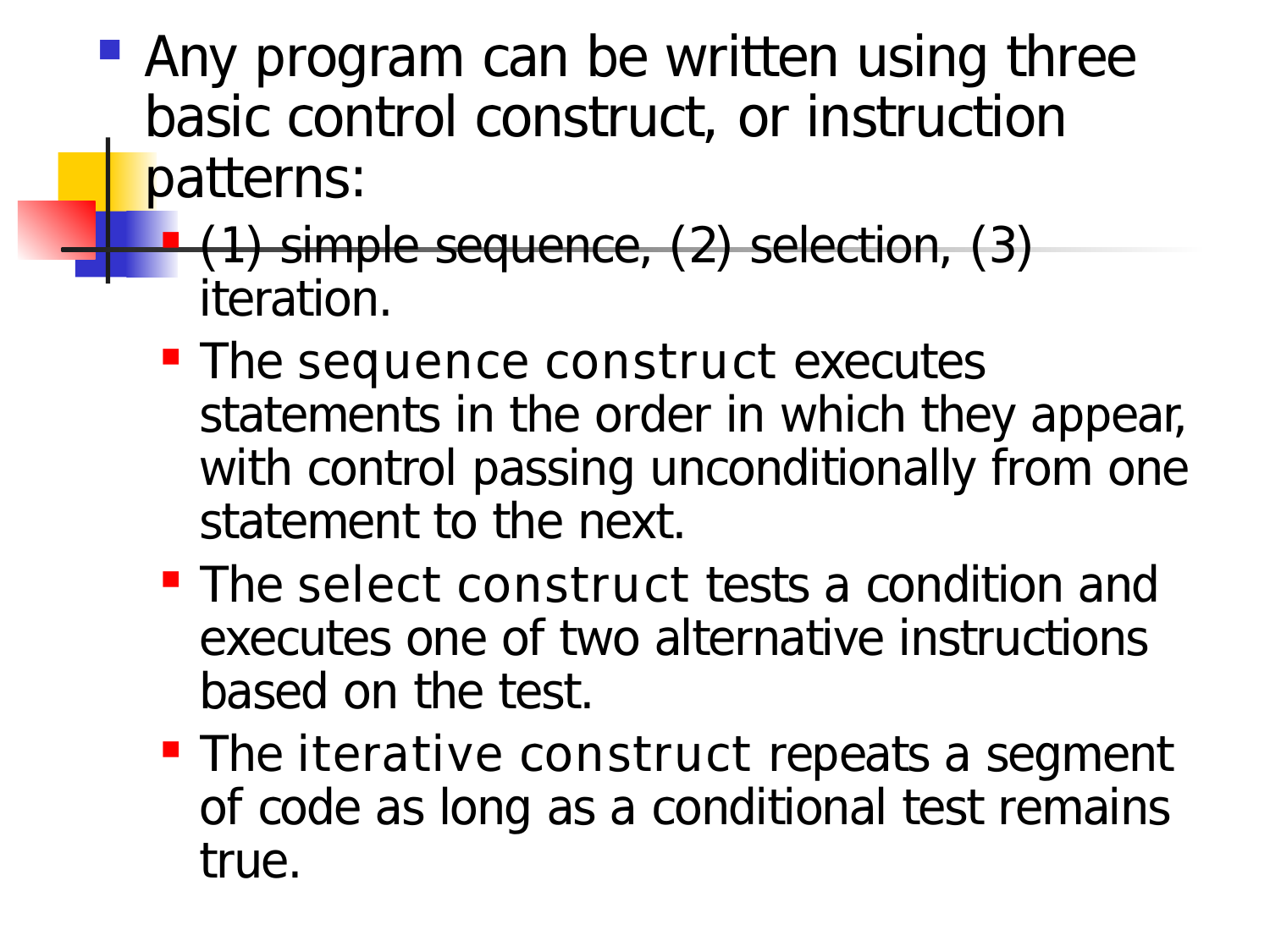

#
Any program can be written using three basic control construct, or instruction patterns:
(1) simple sequence, (2) selection, (3) iteration.
The sequence construct executes statements in the order in which they appear, with control passing unconditionally from one statement to the next.
The select construct tests a condition and executes one of two alternative instructions based on the test.
The iterative construct repeats a segment of code as long as a conditional test remains true.